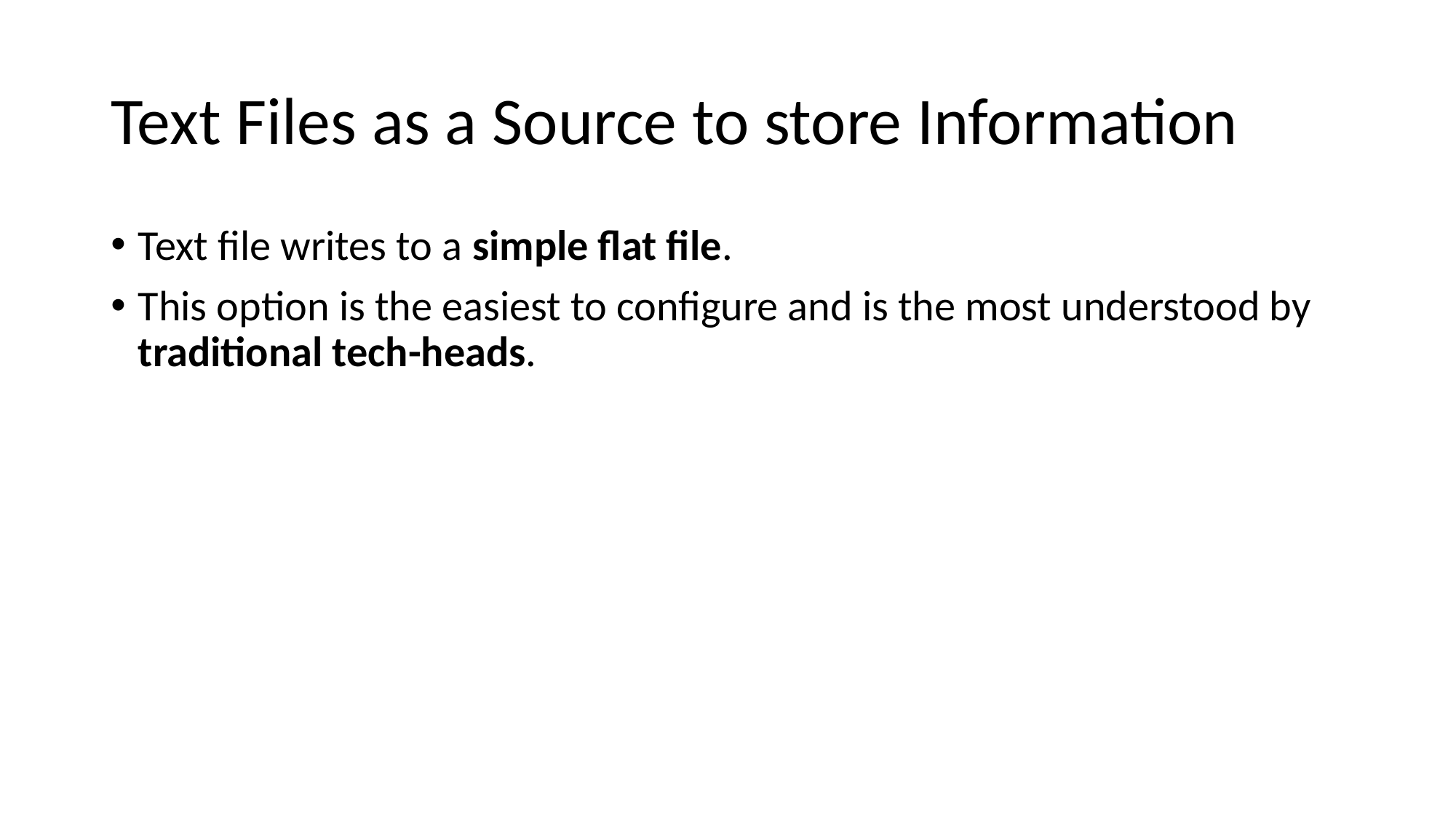

# Text Files as a Source to store Information
Text file writes to a simple flat file.
This option is the easiest to configure and is the most understood by traditional tech-heads.